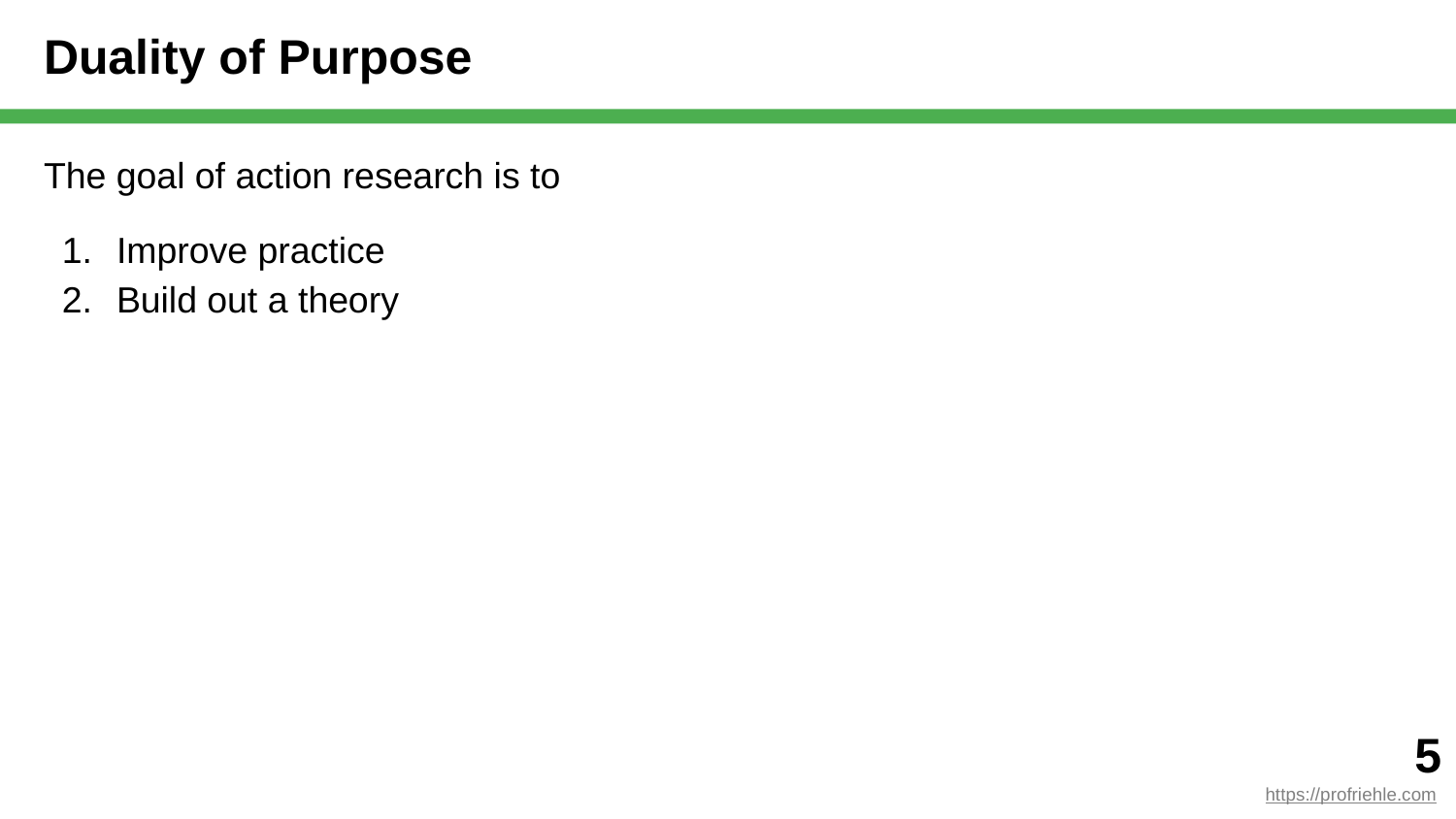

# Duality of Purpose
The goal of action research is to
Improve practice
Build out a theory
5
https://profriehle.com